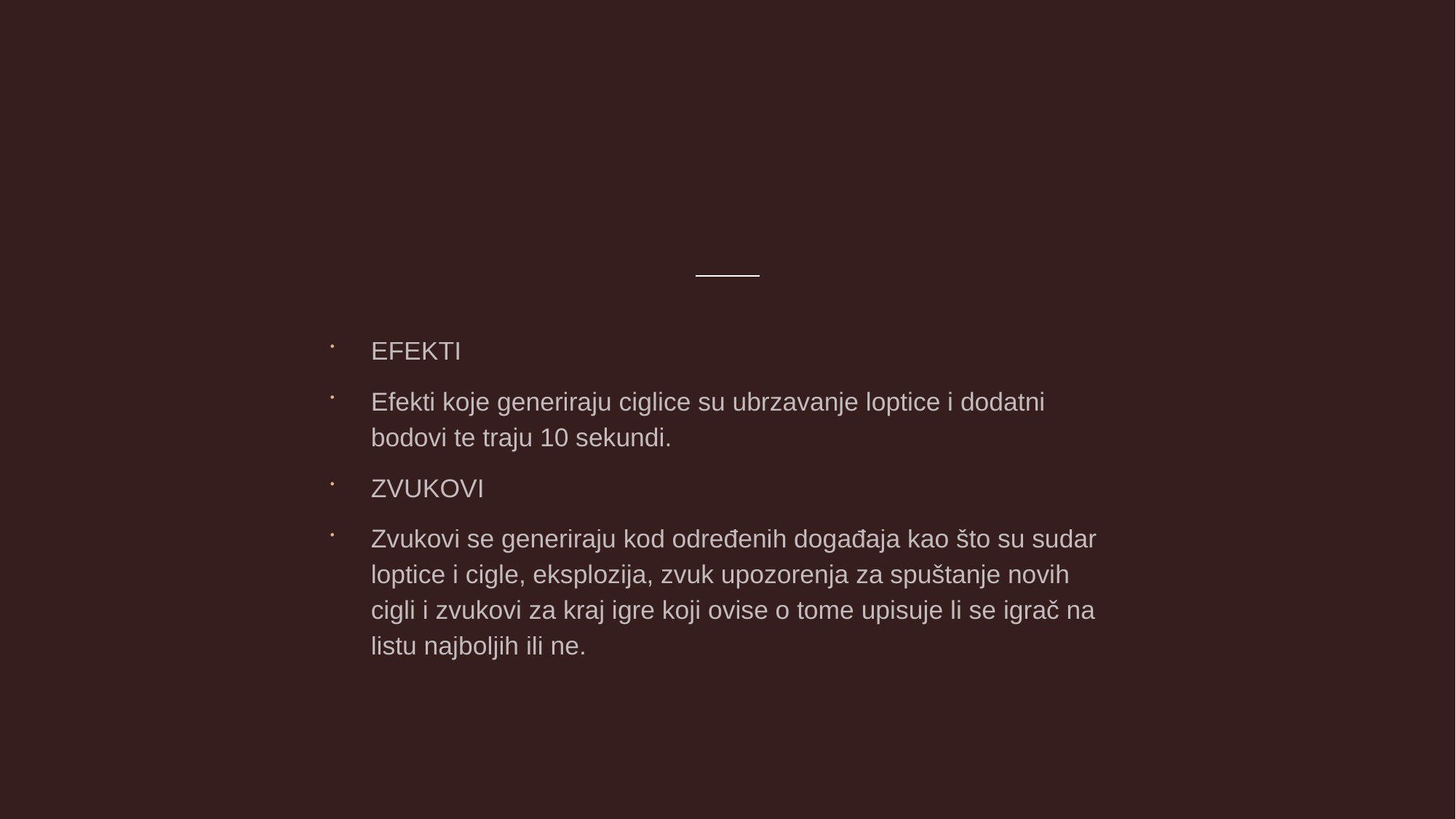

EFEKTI
Efekti koje generiraju ciglice su ubrzavanje loptice i dodatni bodovi te traju 10 sekundi.
ZVUKOVI
Zvukovi se generiraju kod određenih događaja kao što su sudar loptice i cigle, eksplozija, zvuk upozorenja za spuštanje novih cigli i zvukovi za kraj igre koji ovise o tome upisuje li se igrač na listu najboljih ili ne.